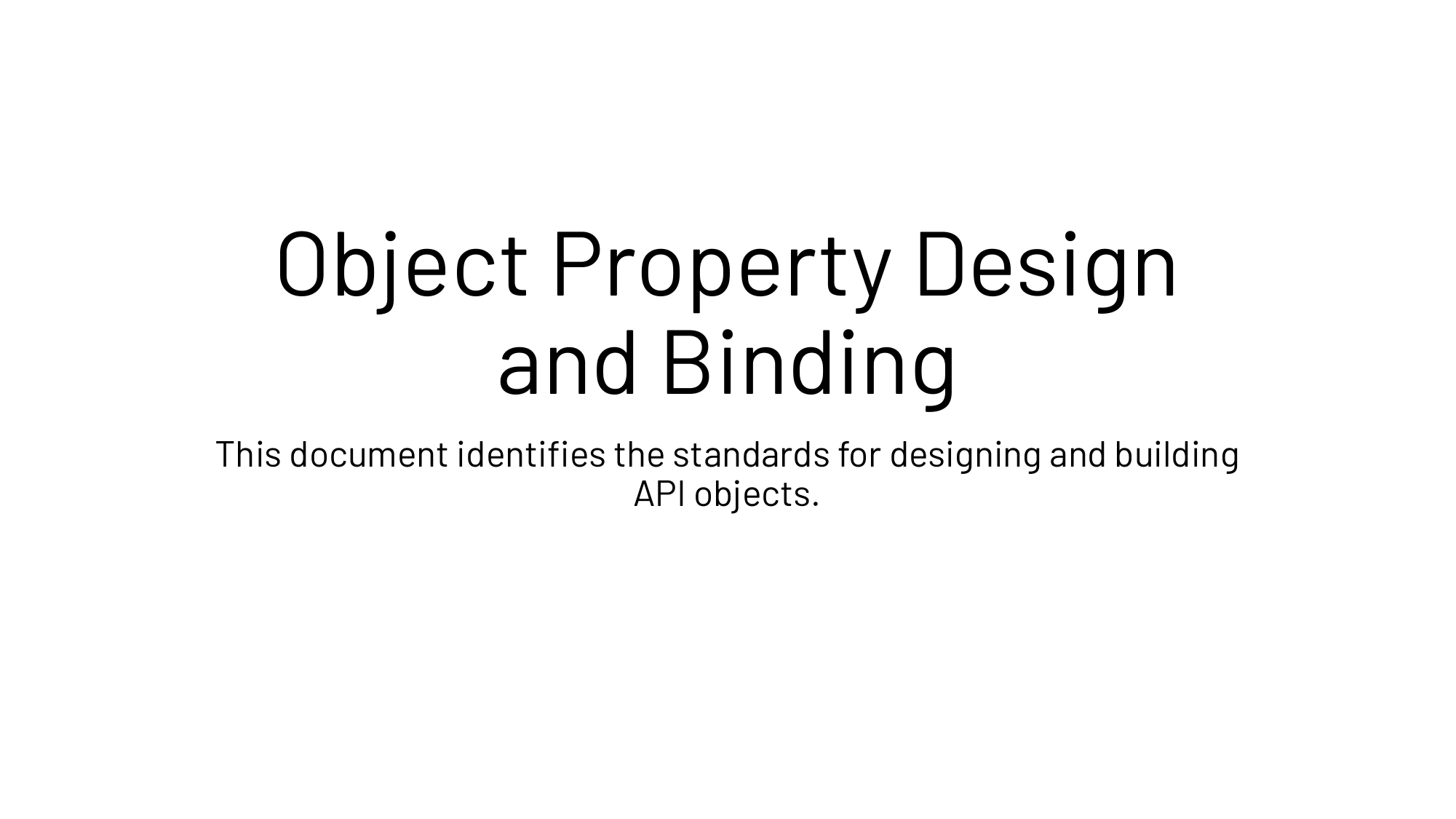

# Object Property Design and Binding
This document identifies the standards for designing and building API objects.